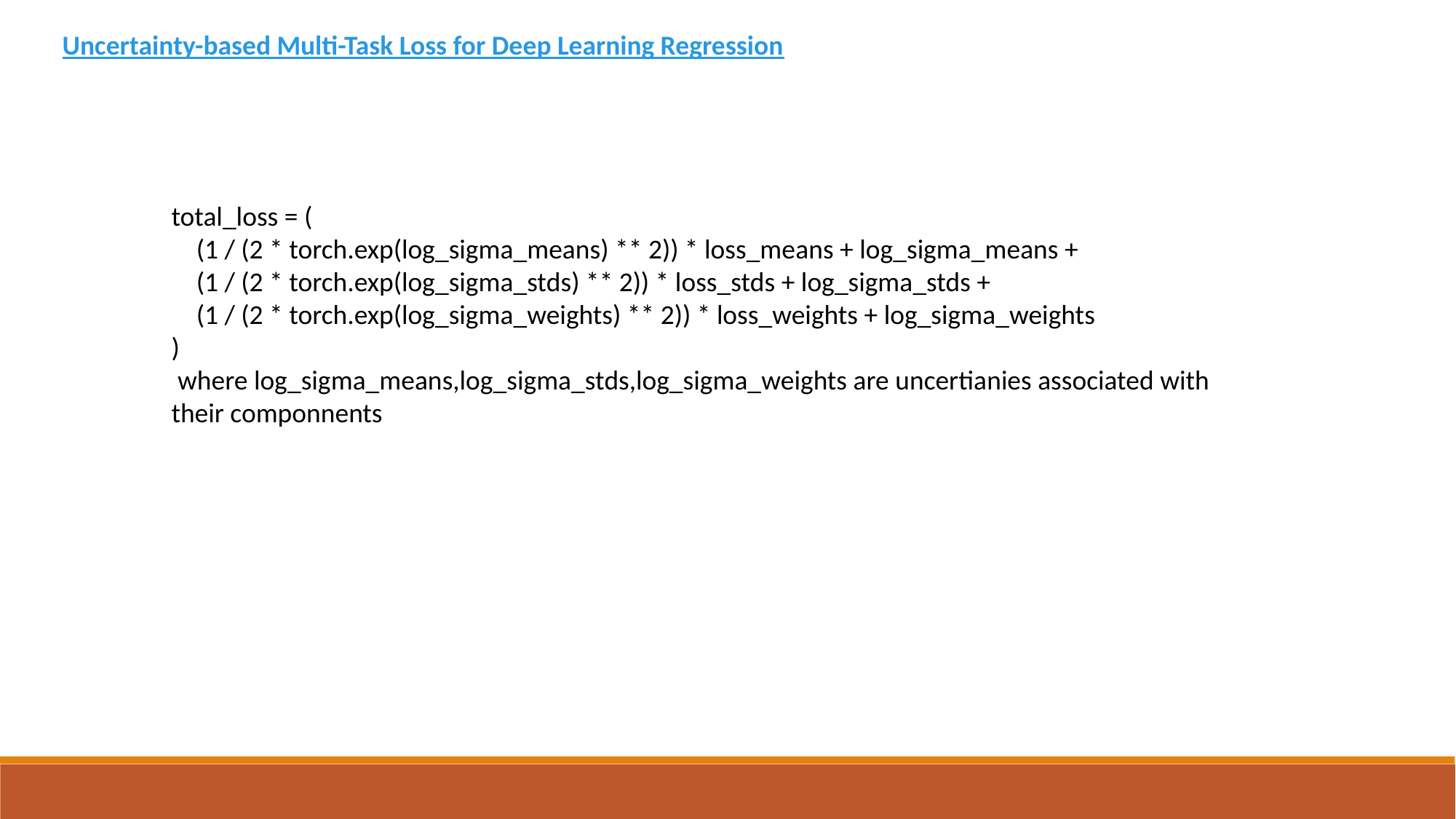

Uncertainty-based Multi-Task Loss for Deep Learning Regression
total_loss = (
    (1 / (2 * torch.exp(log_sigma_means) ** 2)) * loss_means + log_sigma_means +
    (1 / (2 * torch.exp(log_sigma_stds) ** 2)) * loss_stds + log_sigma_stds +
    (1 / (2 * torch.exp(log_sigma_weights) ** 2)) * loss_weights + log_sigma_weights
)
 where log_sigma_means,log_sigma_stds,log_sigma_weights are uncertianies associated with their componnents